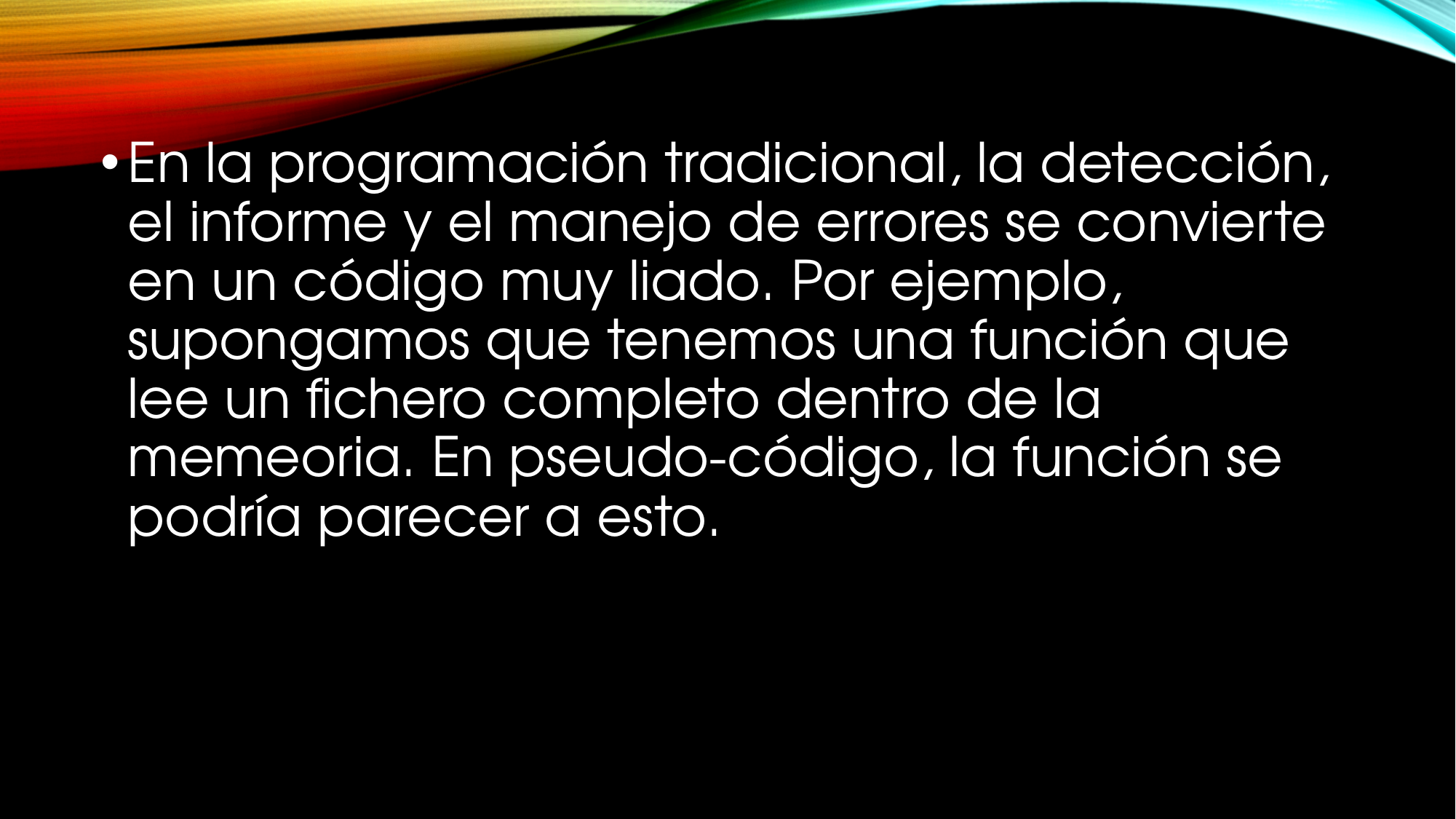

En la programación tradicional, la detección, el informe y el manejo de errores se convierte en un código muy liado. Por ejemplo, supongamos que tenemos una función que lee un fichero completo dentro de la memeoria. En pseudo-código, la función se podría parecer a esto.